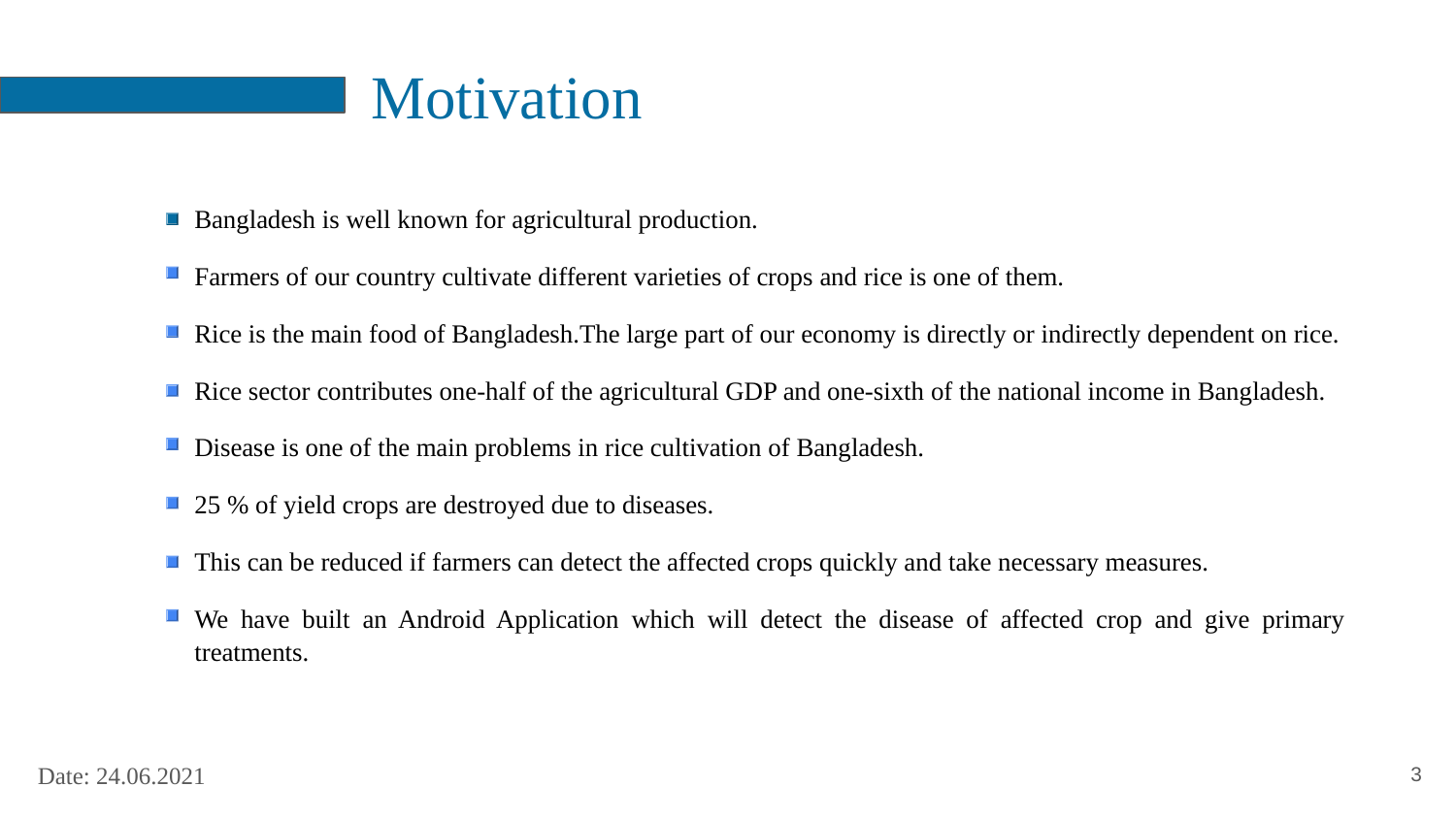

# Motivation

Bangladesh is well known for agricultural production.
Farmers of our country cultivate different varieties of crops and rice is one of them.
Rice is the main food of Bangladesh.The large part of our economy is directly or indirectly dependent on rice.
Rice sector contributes one-half of the agricultural GDP and one-sixth of the national income in Bangladesh.
Disease is one of the main problems in rice cultivation of Bangladesh.
25 % of yield crops are destroyed due to diseases.
This can be reduced if farmers can detect the affected crops quickly and take necessary measures.
We have built an Android Application which will detect the disease of affected crop and give primary treatments.

3
Date: 24.06.2021